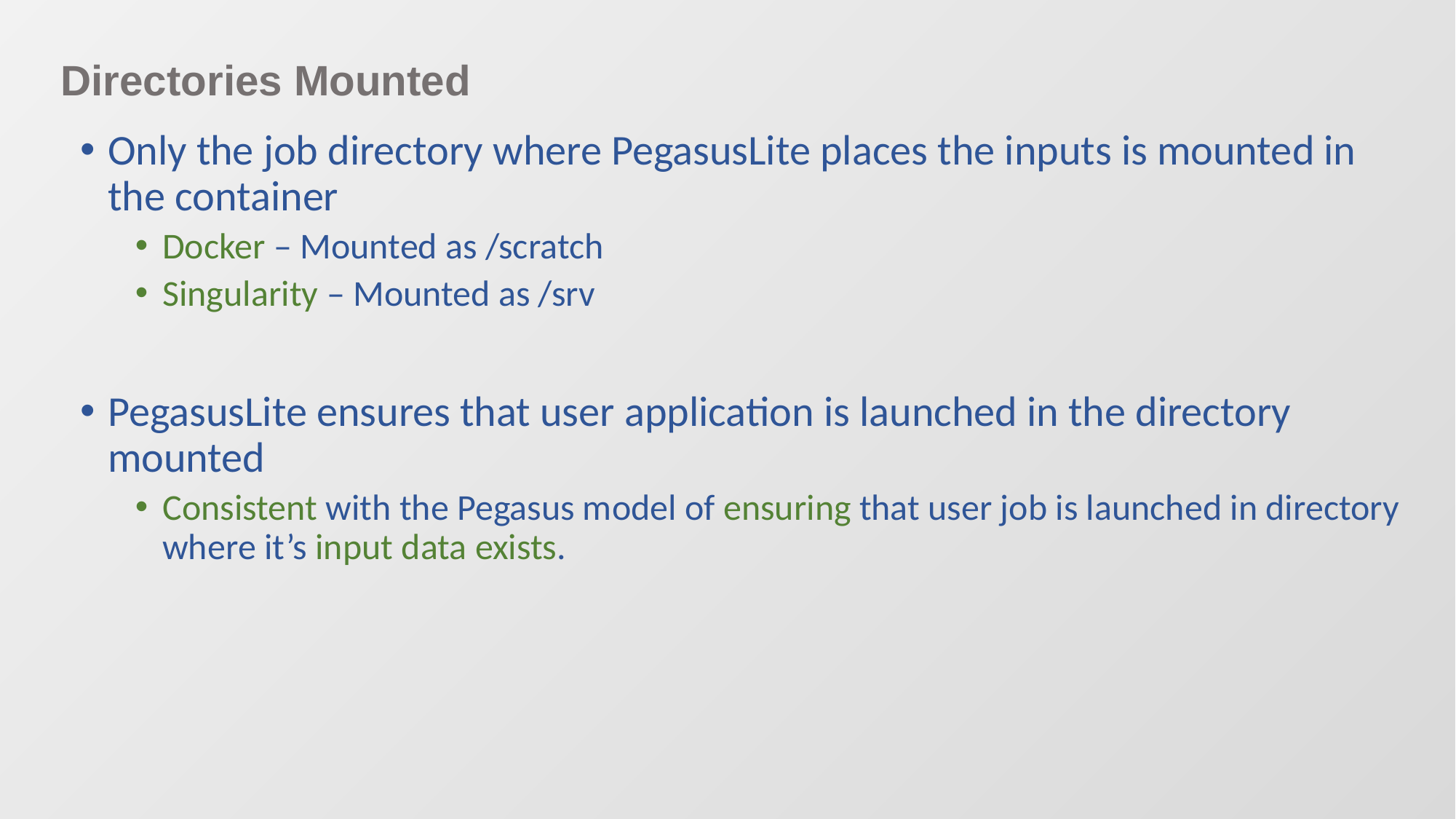

# Directories Mounted
Only the job directory where PegasusLite places the inputs is mounted in the container
Docker – Mounted as /scratch
Singularity – Mounted as /srv

PegasusLite ensures that user application is launched in the directory mounted
Consistent with the Pegasus model of ensuring that user job is launched in directory where it’s input data exists.